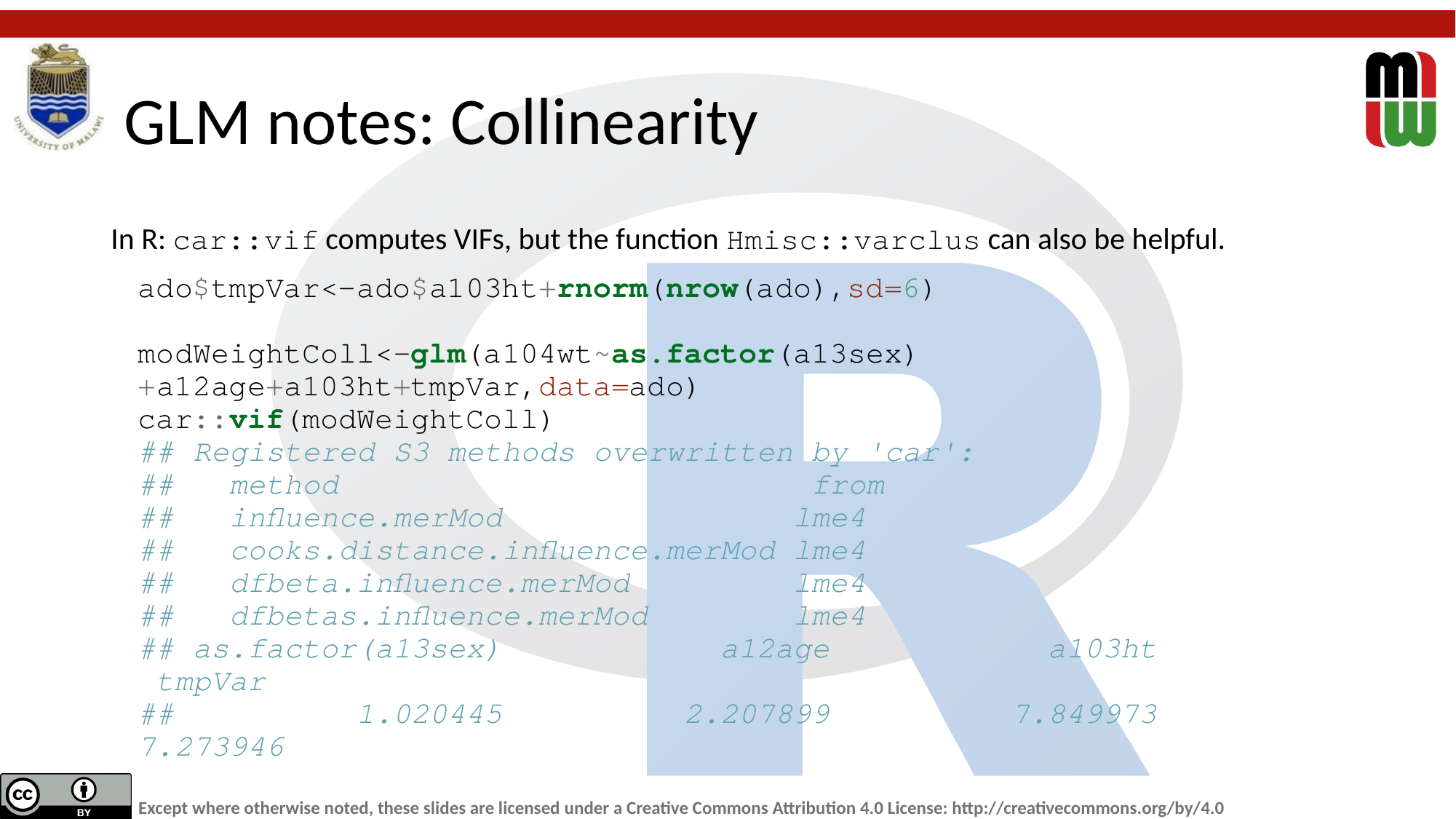

# GLM notes: Collinearity
In R: car::vif computes VIFs, but the function Hmisc::varclus can also be helpful.
ado$tmpVar<-ado$a103ht+rnorm(nrow(ado),sd=6)
modWeightColl<-glm(a104wt~as.factor(a13sex)+a12age+a103ht+tmpVar,data=ado)
car::vif(modWeightColl)
## Registered S3 methods overwritten by 'car':
##   method                          from
##   influence.merMod                lme4
##   cooks.distance.influence.merMod lme4
##   dfbeta.influence.merMod         lme4
##   dfbetas.influence.merMod        lme4
## as.factor(a13sex)            a12age            a103ht            tmpVar
##          1.020445          2.207899          7.849973          7.273946